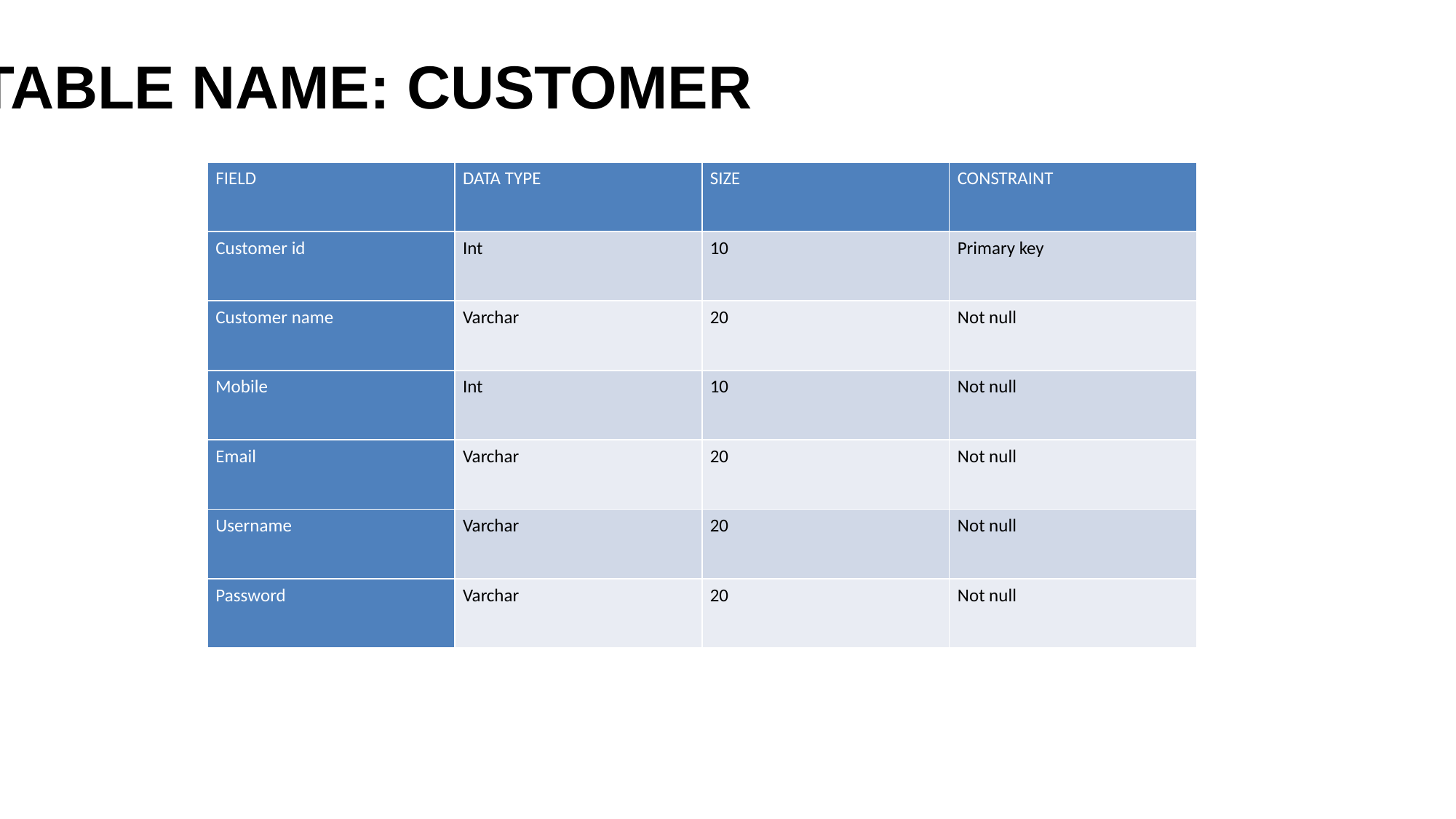

TABLE NAME: CUSTOMER
| FIELD | DATA TYPE | SIZE | CONSTRAINT |
| --- | --- | --- | --- |
| Customer id | Int | 10 | Primary key |
| Customer name | Varchar | 20 | Not null |
| Mobile | Int | 10 | Not null |
| Email | Varchar | 20 | Not null |
| Username | Varchar | 20 | Not null |
| Password | Varchar | 20 | Not null |